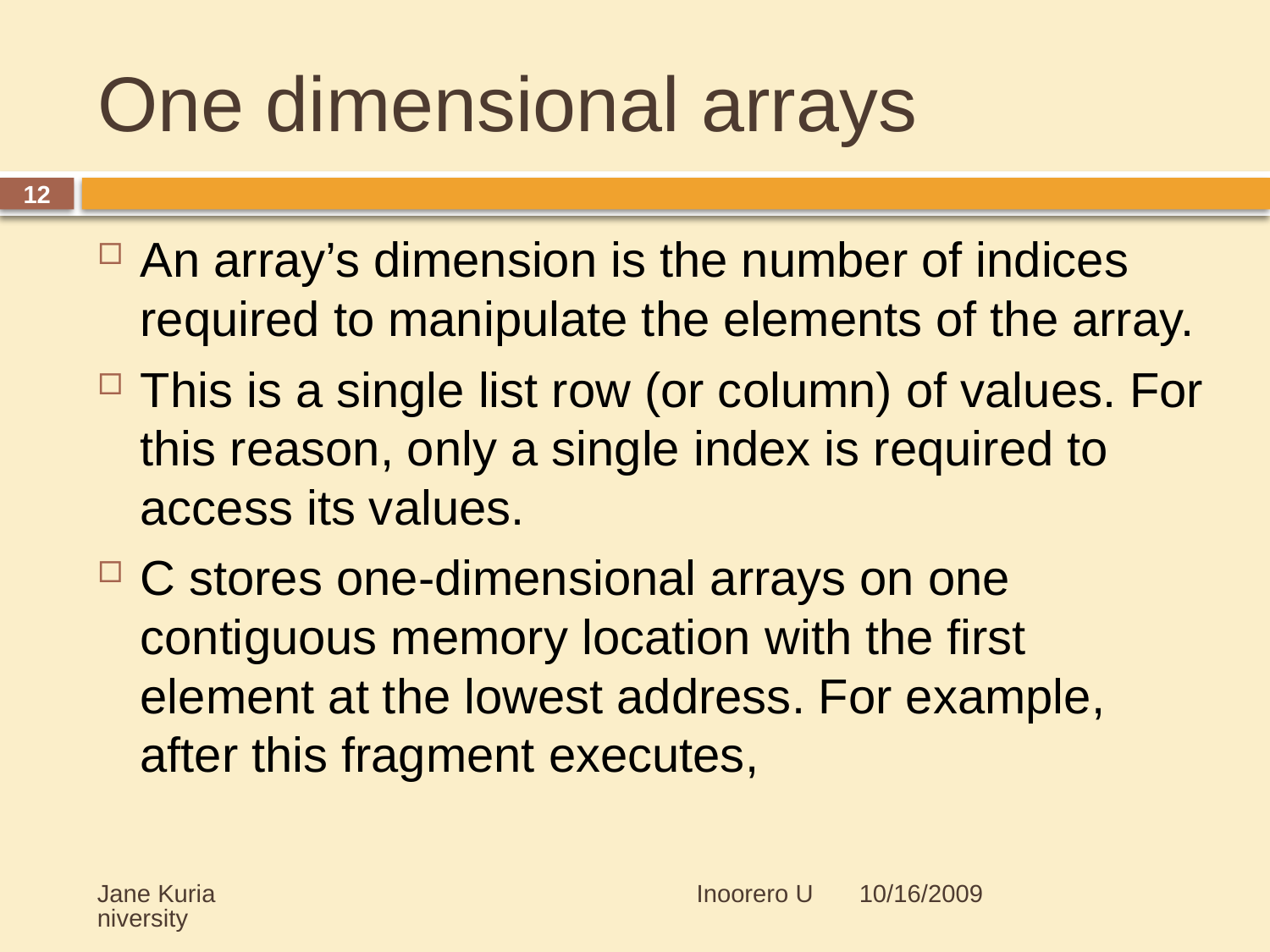

# One dimensional arrays
12
An array’s dimension is the number of indices required to manipulate the elements of the array.
This is a single list row (or column) of values. For this reason, only a single index is required to access its values.
C stores one-dimensional arrays on one contiguous memory location with the first element at the lowest address. For example, after this fragment executes,

Jane Kuria                                                                     Inoorero University
10/16/2009